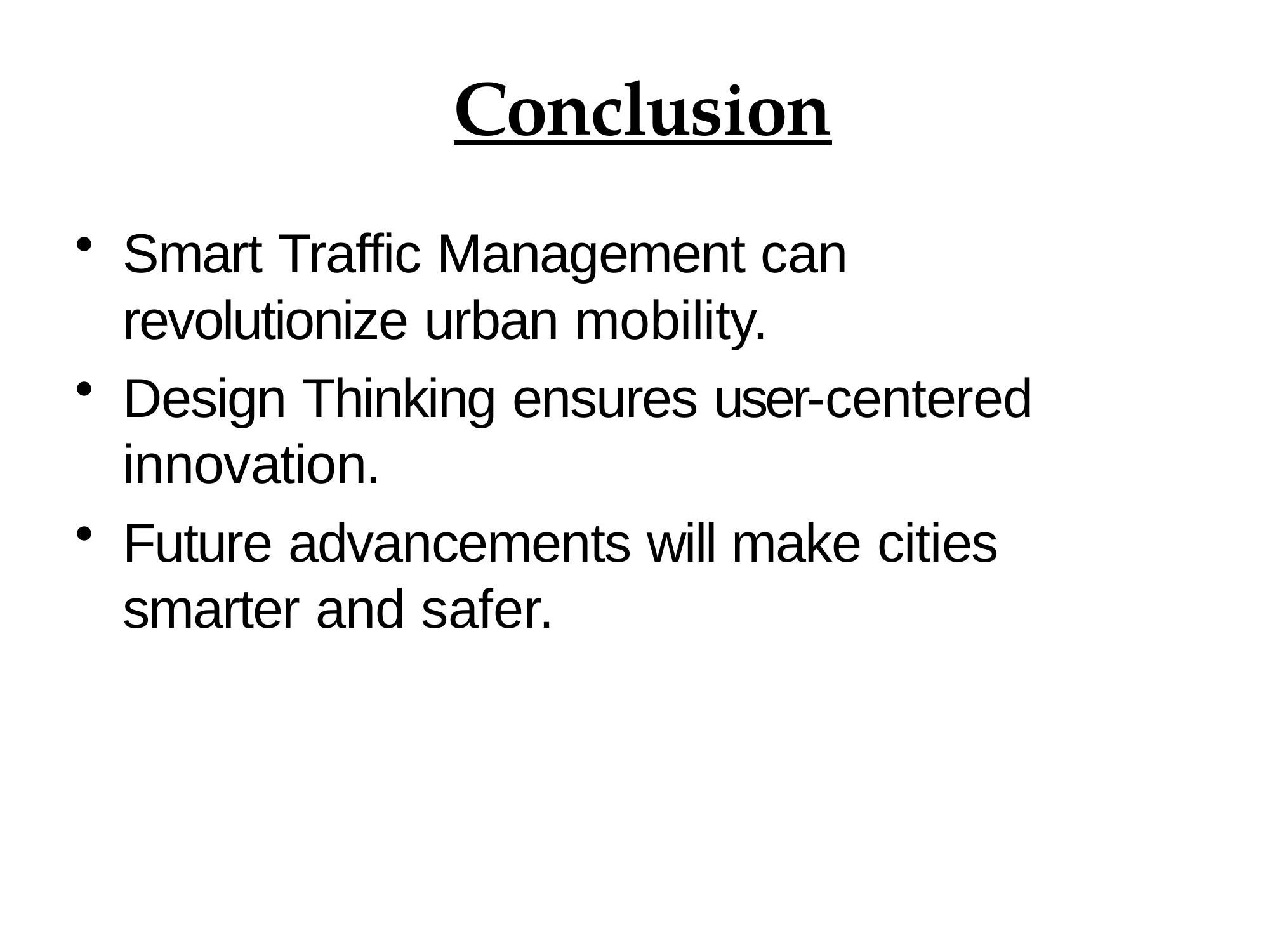

# Conclusion
Smart Traffic Management can revolutionize urban mobility.
Design Thinking ensures user-centered innovation.
Future advancements will make cities smarter and safer.